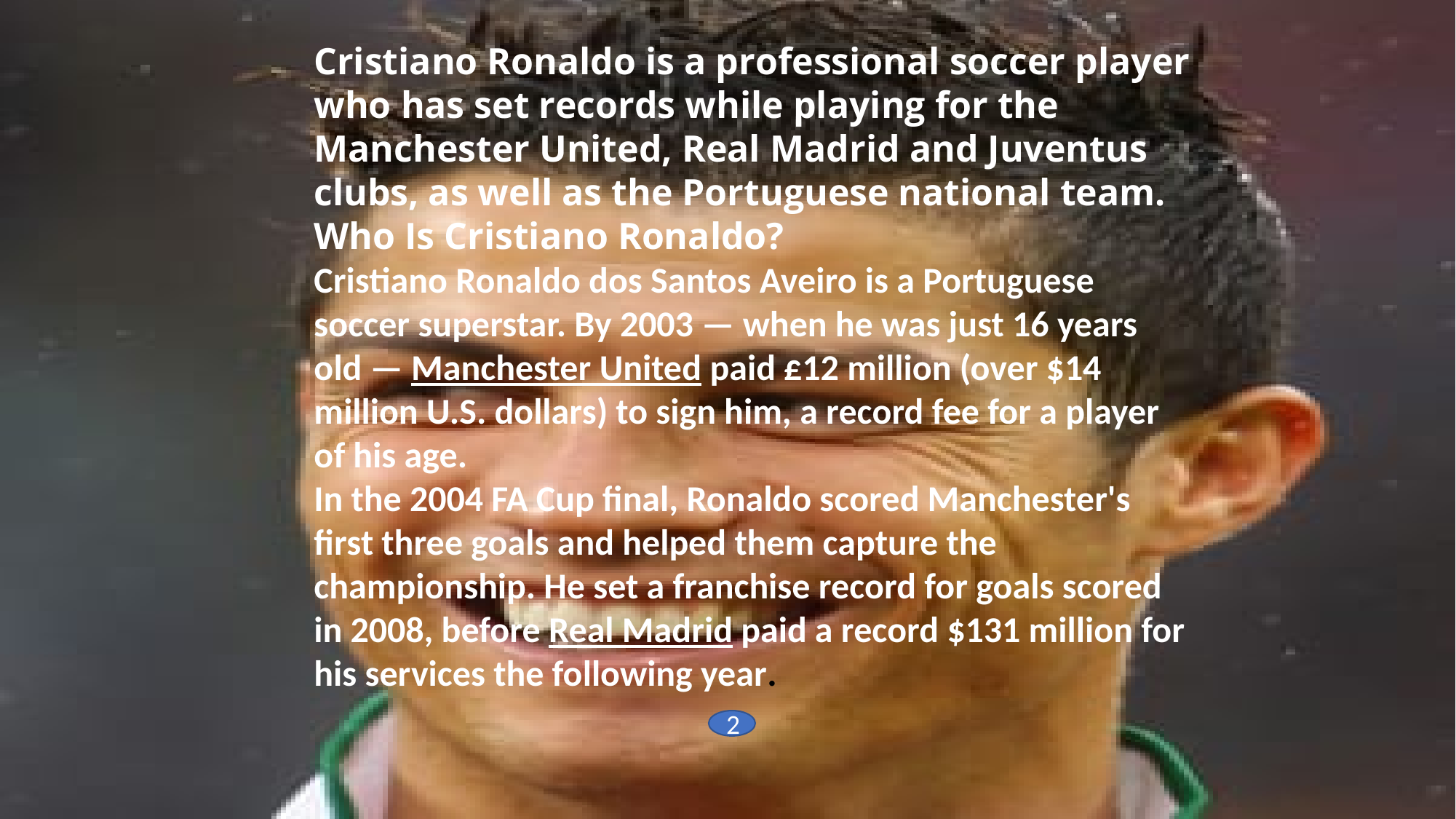

Cristiano Ronaldo is a professional soccer player who has set records while playing for the Manchester United, Real Madrid and Juventus clubs, as well as the Portuguese national team.
Who Is Cristiano Ronaldo?
Cristiano Ronaldo dos Santos Aveiro is a Portuguese soccer superstar. By 2003 — when he was just 16 years old — Manchester United paid £12 million (over $14 million U.S. dollars) to sign him, a record fee for a player of his age.
In the 2004 FA Cup final, Ronaldo scored Manchester's first three goals and helped them capture the championship. He set a franchise record for goals scored in 2008, before Real Madrid paid a record $131 million for his services the following year.
2